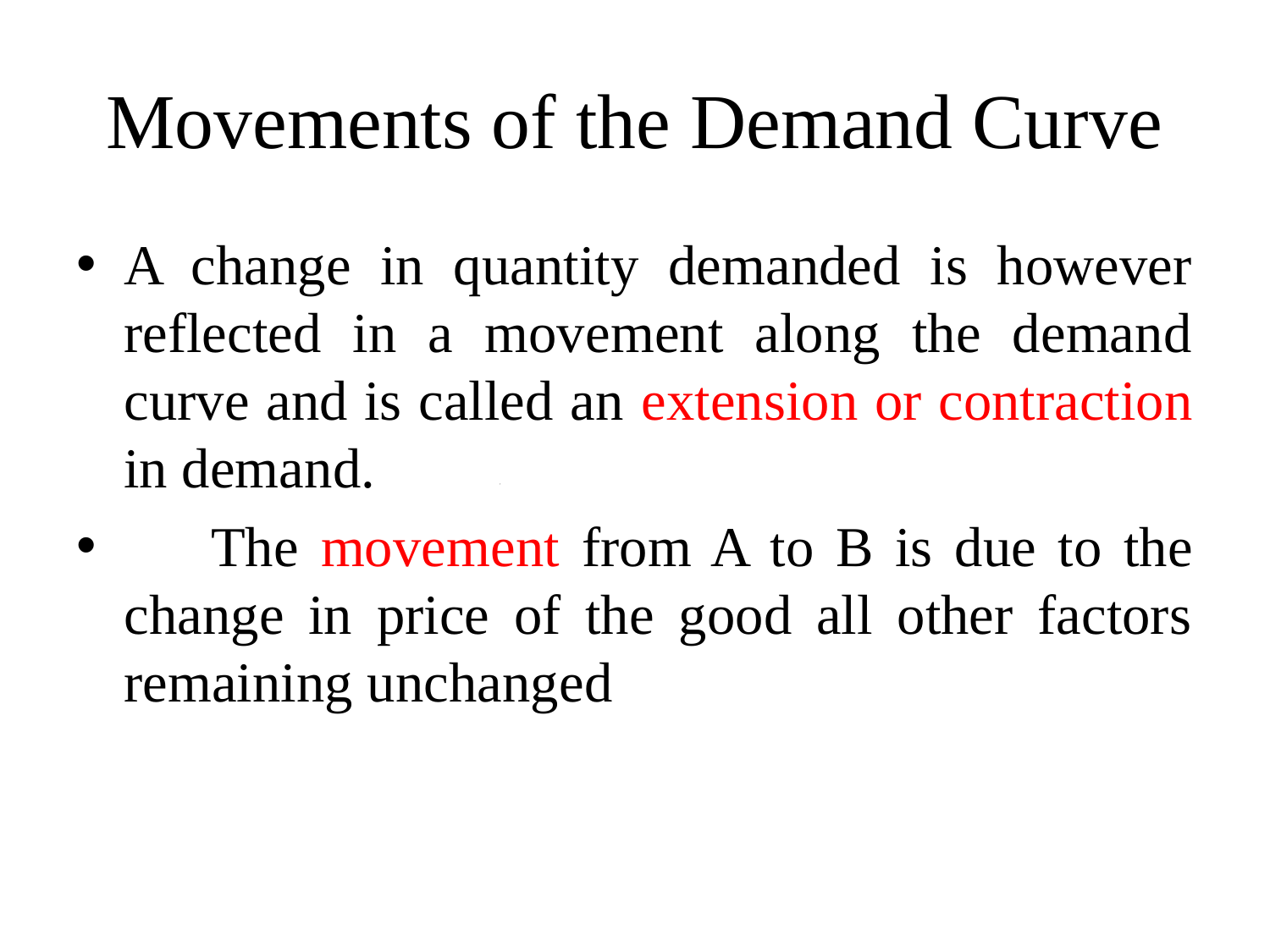

# Movements of the Demand Curve
A change in quantity demanded is however reflected in a movement along the demand curve and is called an extension or contraction in demand.
    The movement from A to B is due to the change in price of the good all other factors remaining unchanged